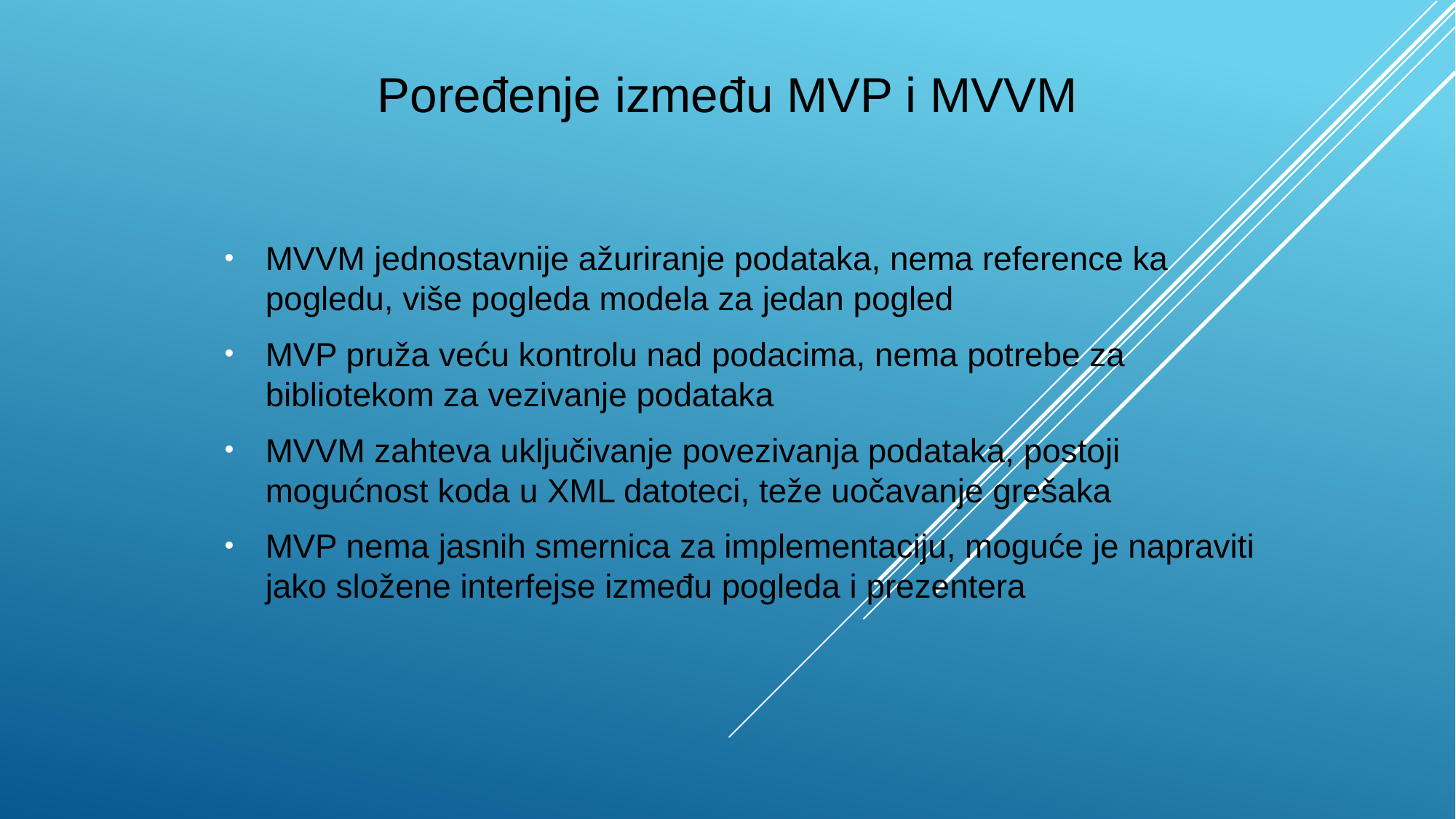

# Poređenje između MVP i MVVM
MVVM jednostavnije ažuriranje podataka, nema reference ka pogledu, više pogleda modela za jedan pogled
MVP pruža veću kontrolu nad podacima, nema potrebe za bibliotekom za vezivanje podataka
MVVM zahteva uključivanje povezivanja podataka, postoji mogućnost koda u XML datoteci, teže uočavanje grešaka
MVP nema jasnih smernica za implementaciju, moguće je napraviti jako složene interfejse između pogleda i prezentera